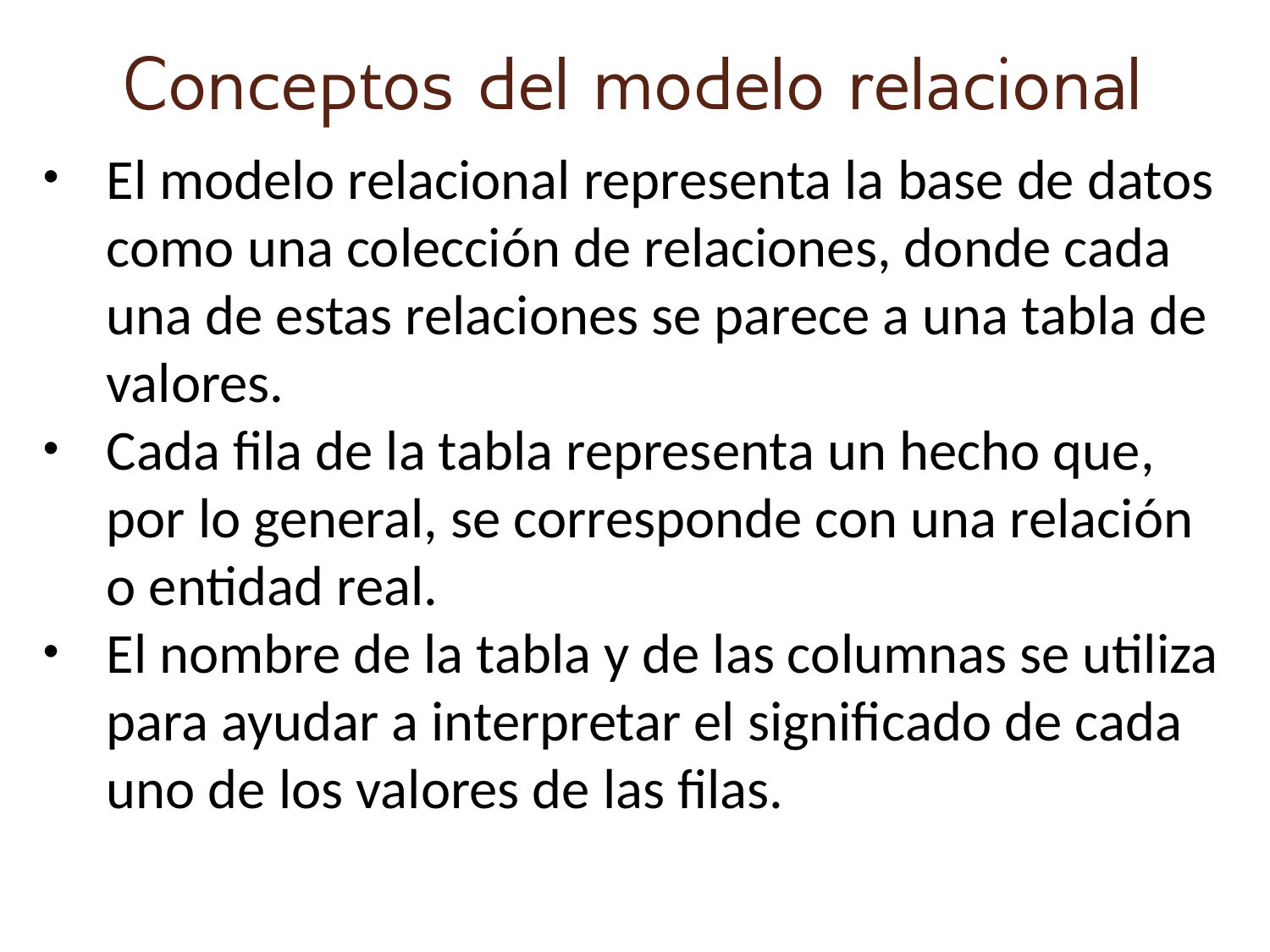

Conceptos del modelo relacional
El modelo relacional representa la base de datos como una colección de relaciones, donde cada una de estas relaciones se parece a una tabla de valores.
Cada fila de la tabla representa un hecho que, por lo general, se corresponde con una relación o entidad real.
El nombre de la tabla y de las columnas se utiliza para ayudar a interpretar el significado de cada uno de los valores de las filas.